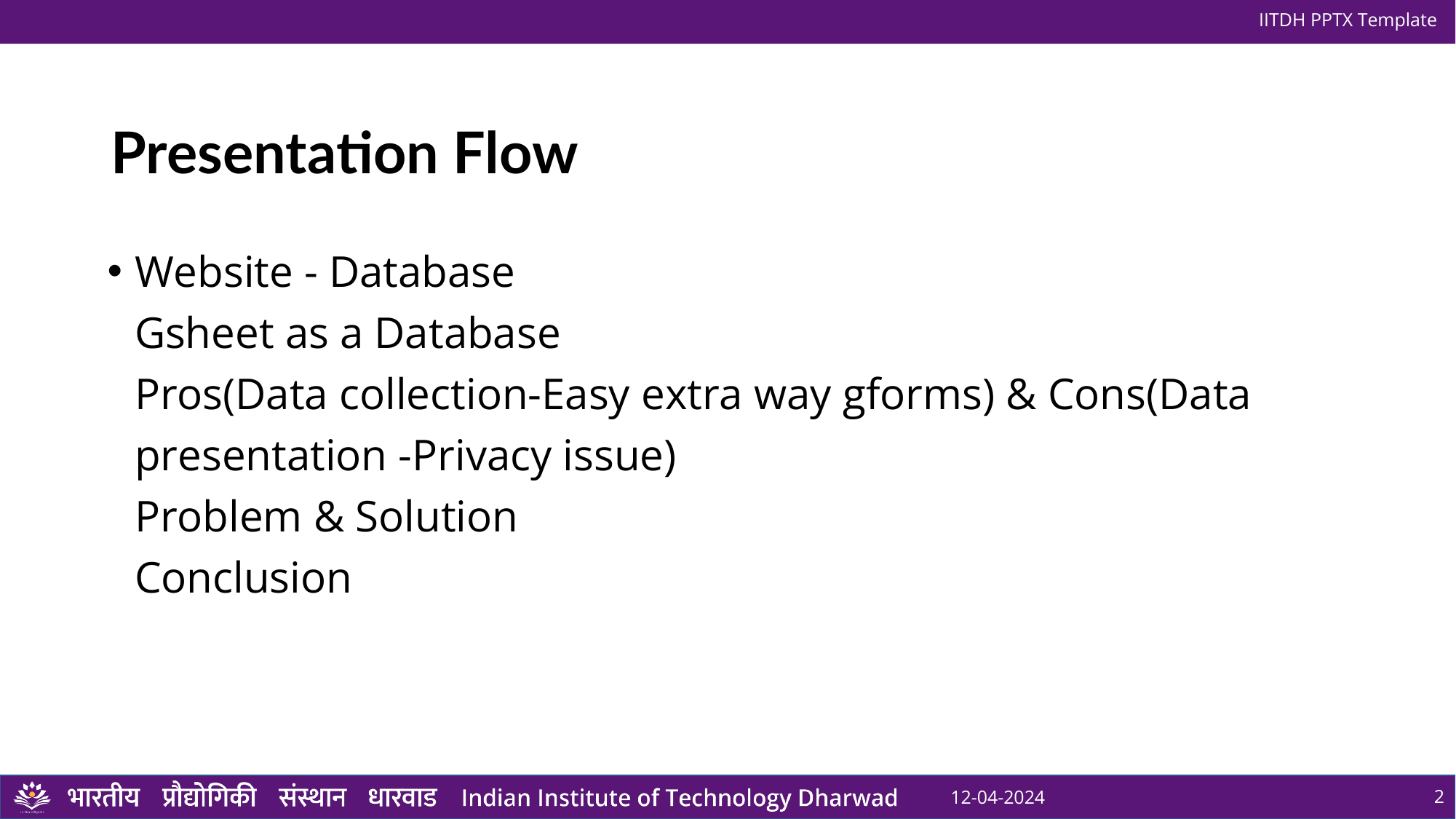

IITDH PPTX Template
# Presentation Flow

Website - Database
Gsheet as a Database
Pros(Data collection-Easy extra way gforms) & Cons(Data presentation -Privacy issue)
Problem & Solution
Conclusion

2
12-04-2024